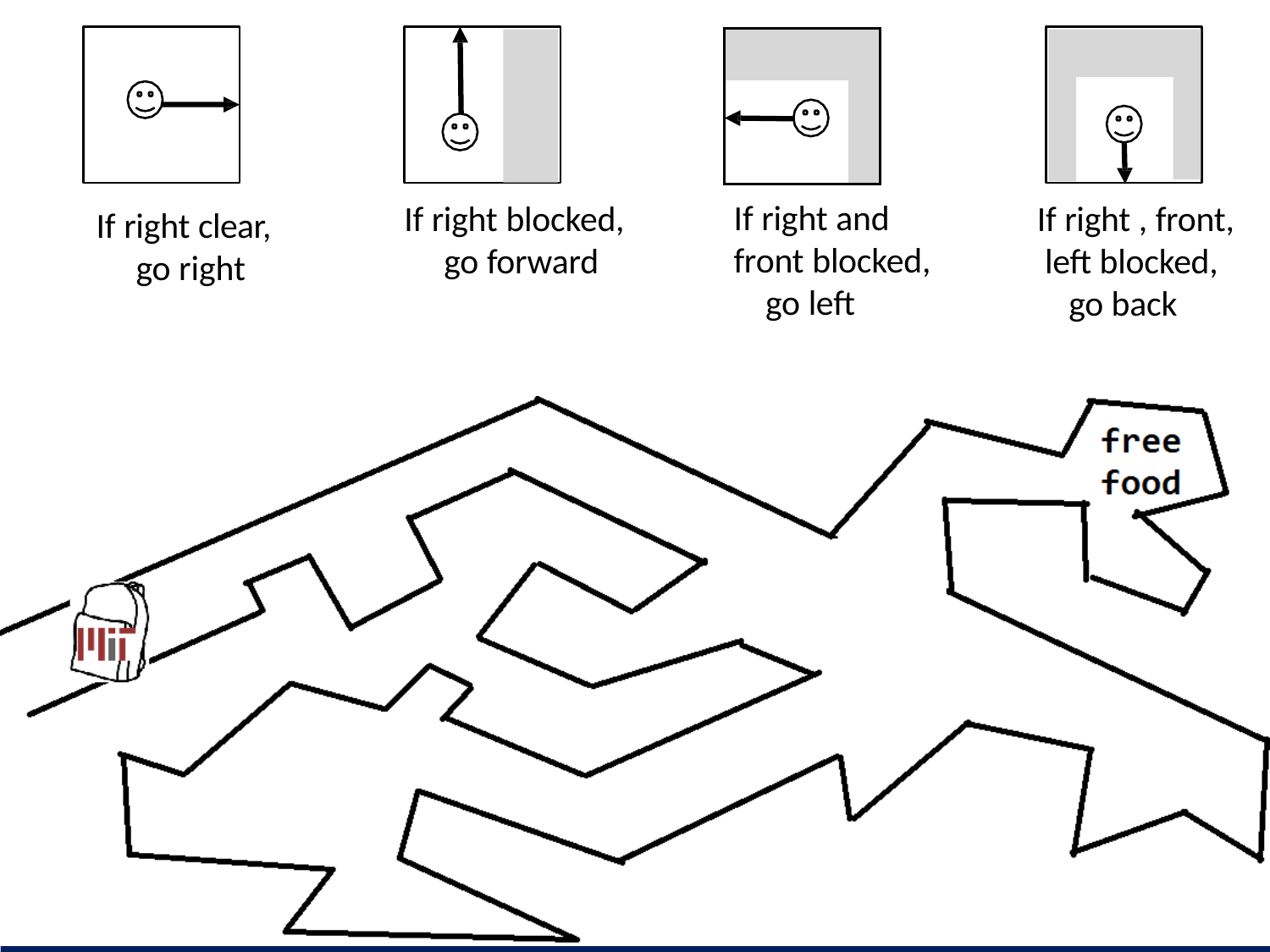

|  |  |
| --- | --- |
|  |  |

If right and  front blocked,
go left
# If right blocked,  go forward
If right , front,  left blocked,
go back
If right clear,  go right